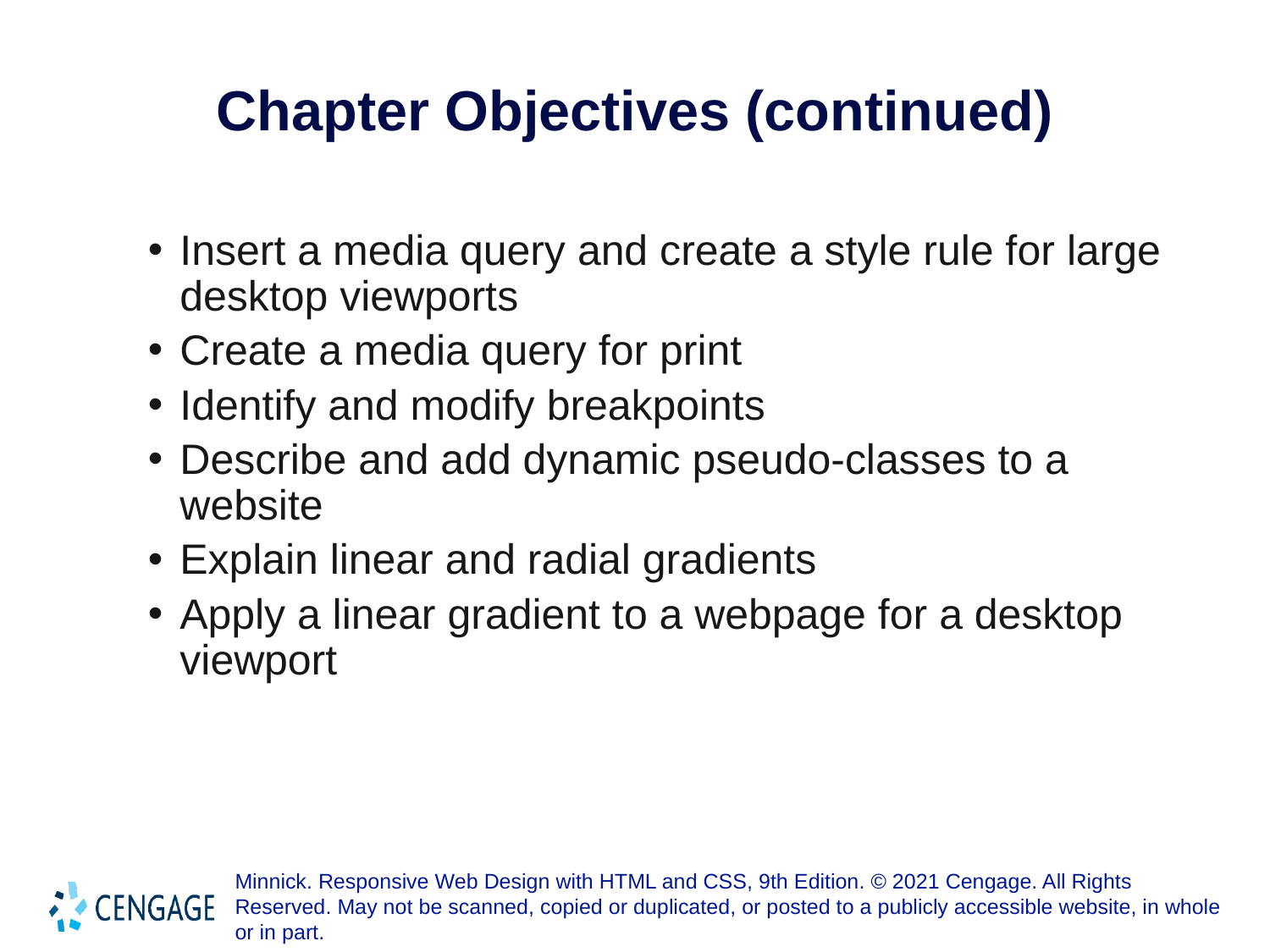

# Chapter Objectives (continued)

Insert a media query and create a style rule for large desktop viewports
Create a media query for print
Identify and modify breakpoints
Describe and add dynamic pseudo-classes to a website
Explain linear and radial gradients
Apply a linear gradient to a webpage for a desktop viewport
Minnick. Responsive Web Design with HTML and CSS, 9th Edition. © 2021 Cengage. All Rights Reserved. May not be scanned, copied or duplicated, or posted to a publicly accessible website, in whole or in part.